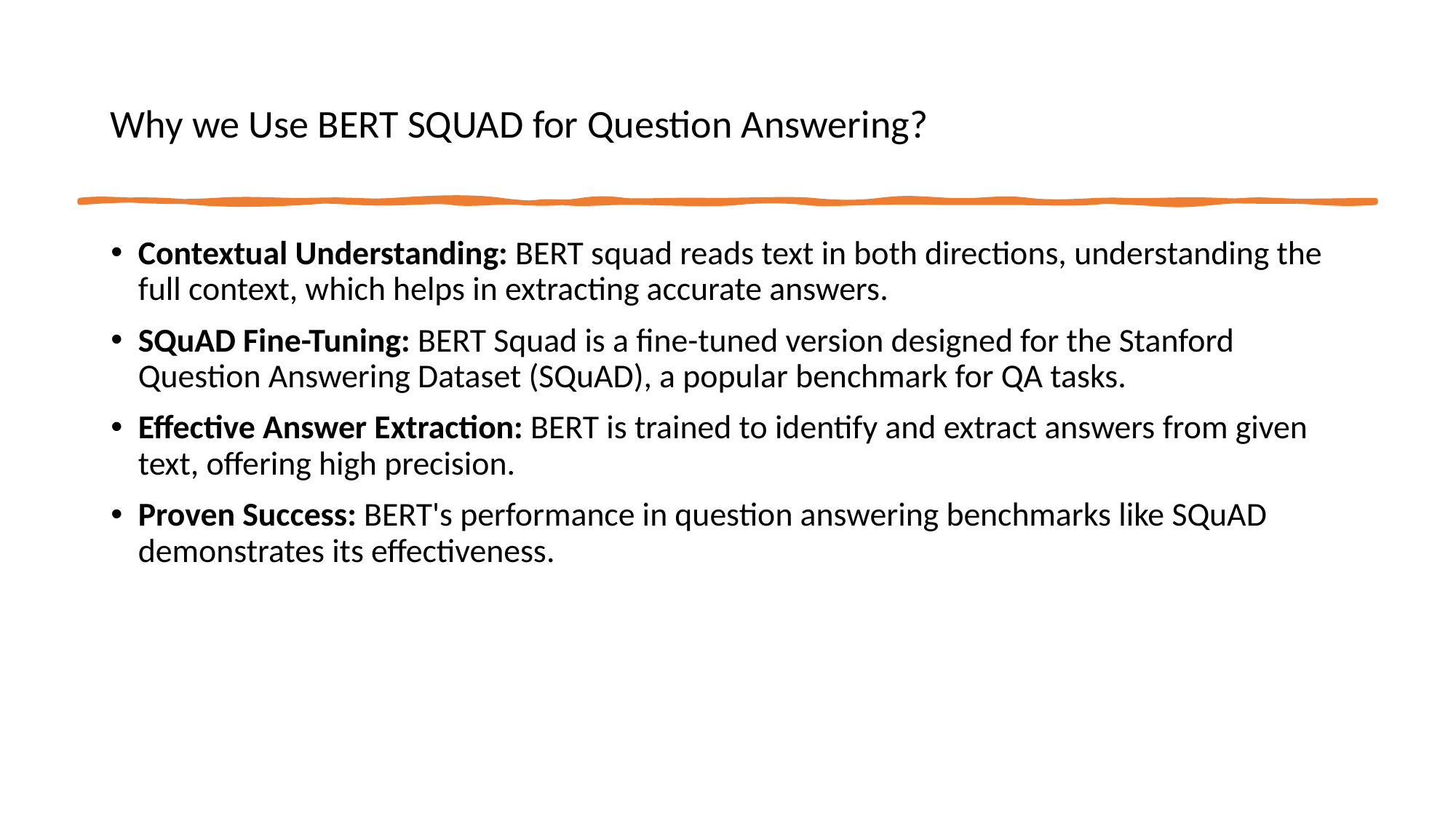

# Why we Use BERT SQUAD for Question Answering?

Contextual Understanding: BERT squad reads text in both directions, understanding the full context, which helps in extracting accurate answers.
SQuAD Fine-Tuning: BERT Squad is a fine-tuned version designed for the Stanford Question Answering Dataset (SQuAD), a popular benchmark for QA tasks.
Effective Answer Extraction: BERT is trained to identify and extract answers from given text, offering high precision.
Proven Success: BERT's performance in question answering benchmarks like SQuAD demonstrates its effectiveness.